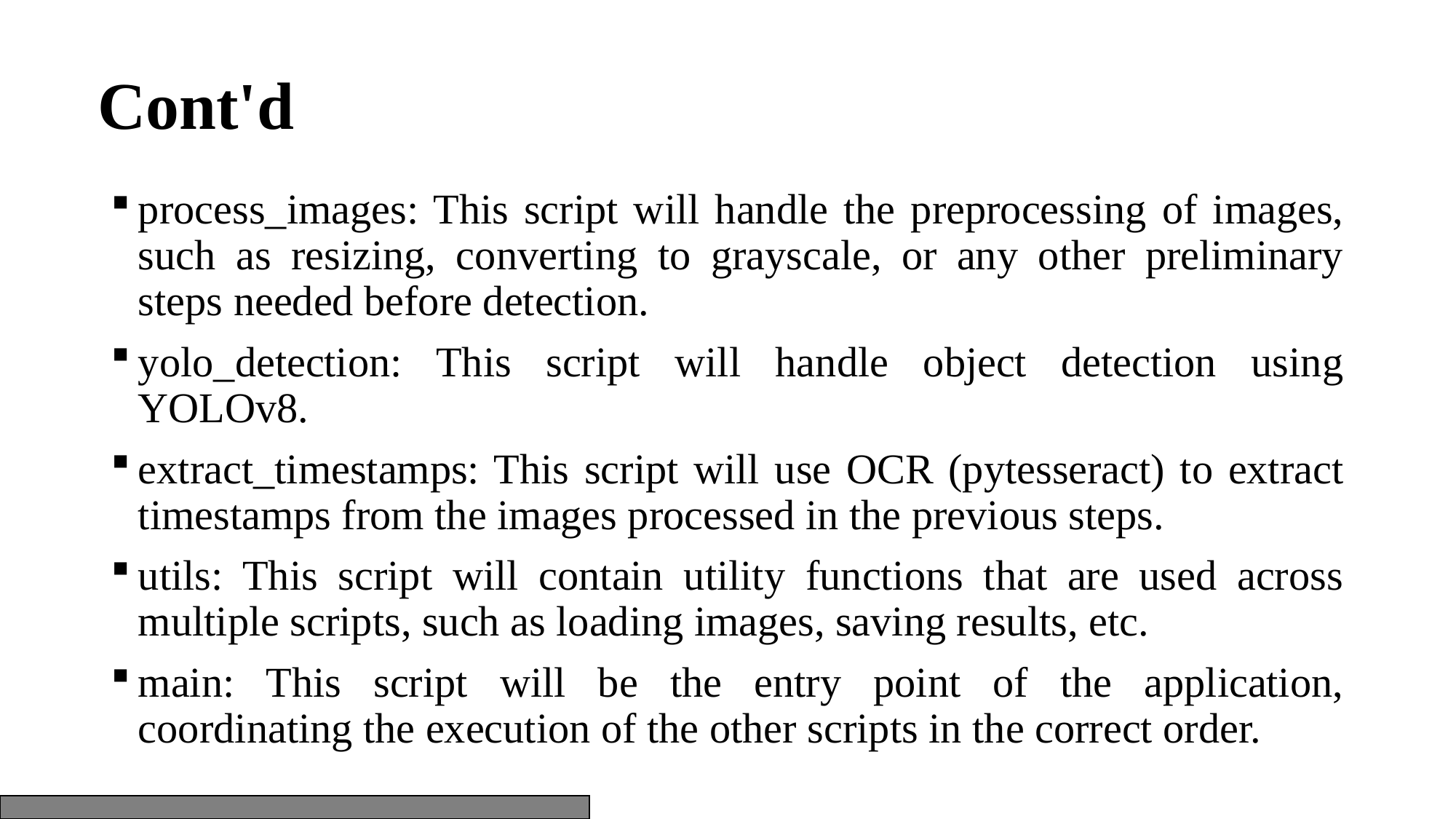

# Cont'd
process_images: This script will handle the preprocessing of images, such as resizing, converting to grayscale, or any other preliminary steps needed before detection.
yolo_detection: This script will handle object detection using YOLOv8.
extract_timestamps: This script will use OCR (pytesseract) to extract timestamps from the images processed in the previous steps.
utils: This script will contain utility functions that are used across multiple scripts, such as loading images, saving results, etc.
main: This script will be the entry point of the application, coordinating the execution of the other scripts in the correct order.